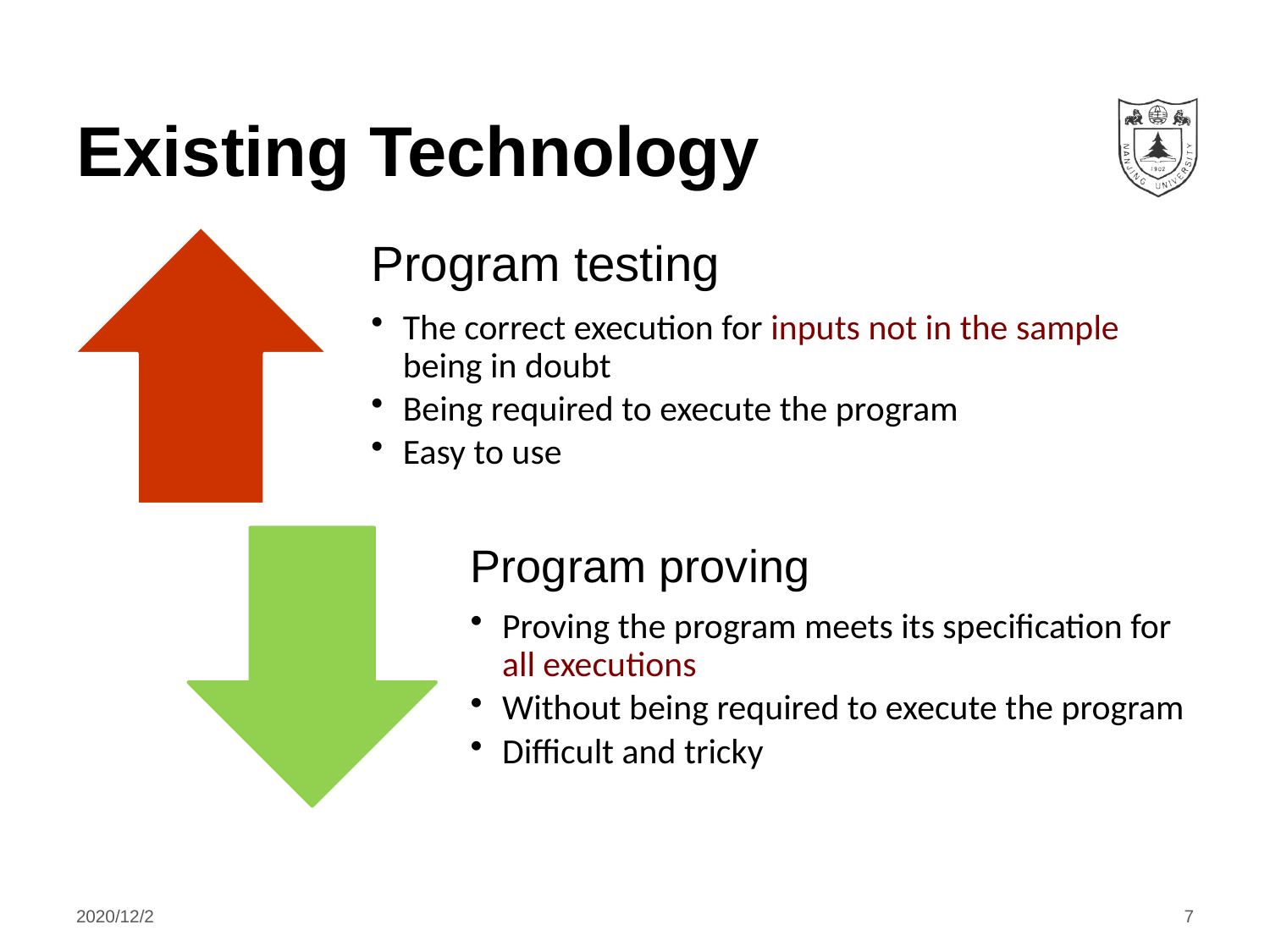

# Existing Technology
Program testing
The correct execution for inputs not in the sample being in doubt
Being required to execute the program
Easy to use
Program proving
Proving the program meets its specification for all executions
Without being required to execute the program
Difficult and tricky
2020/12/2

7